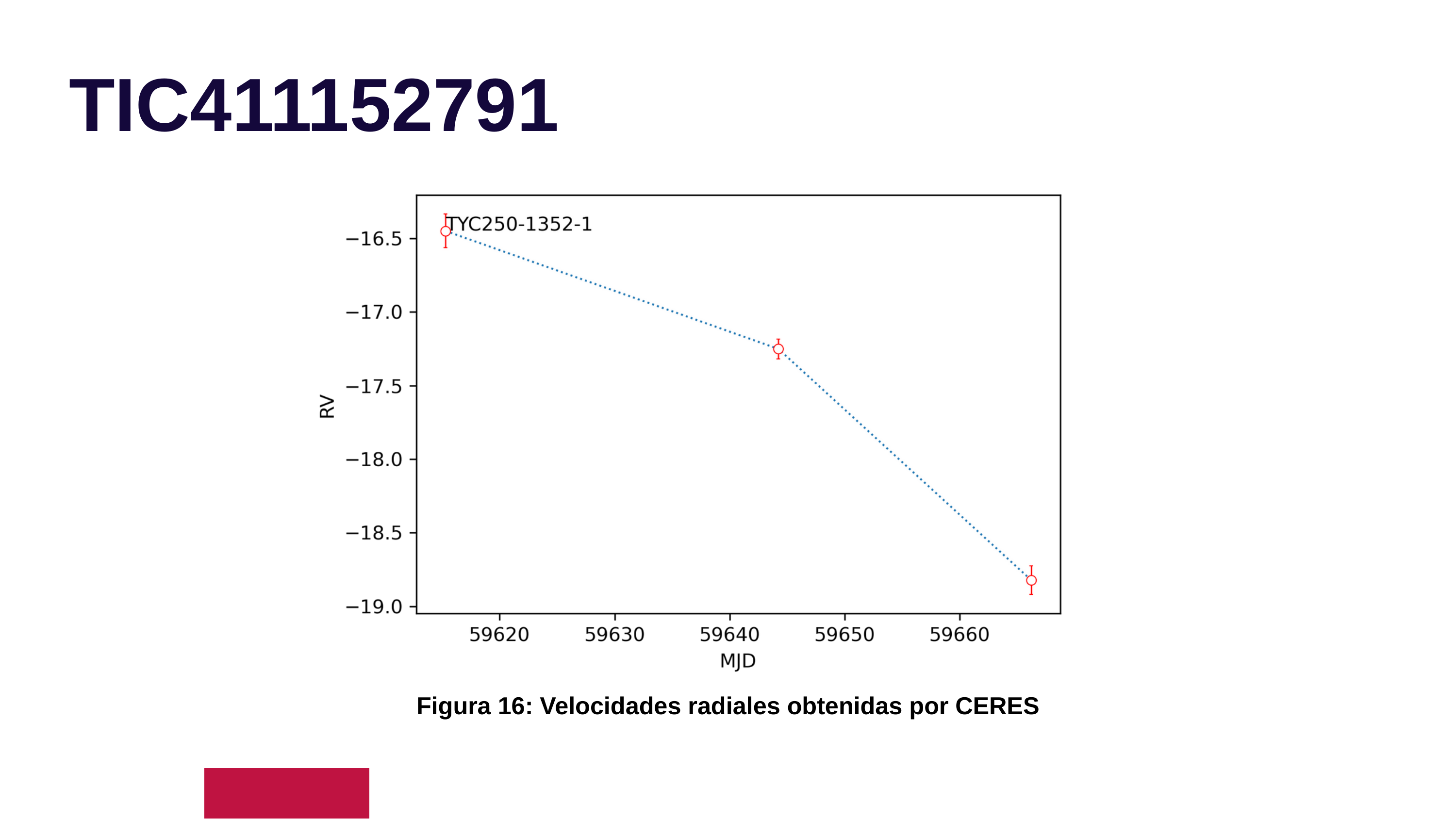

TIC411152791

Figura 16: Velocidades radiales obtenidas por CERES